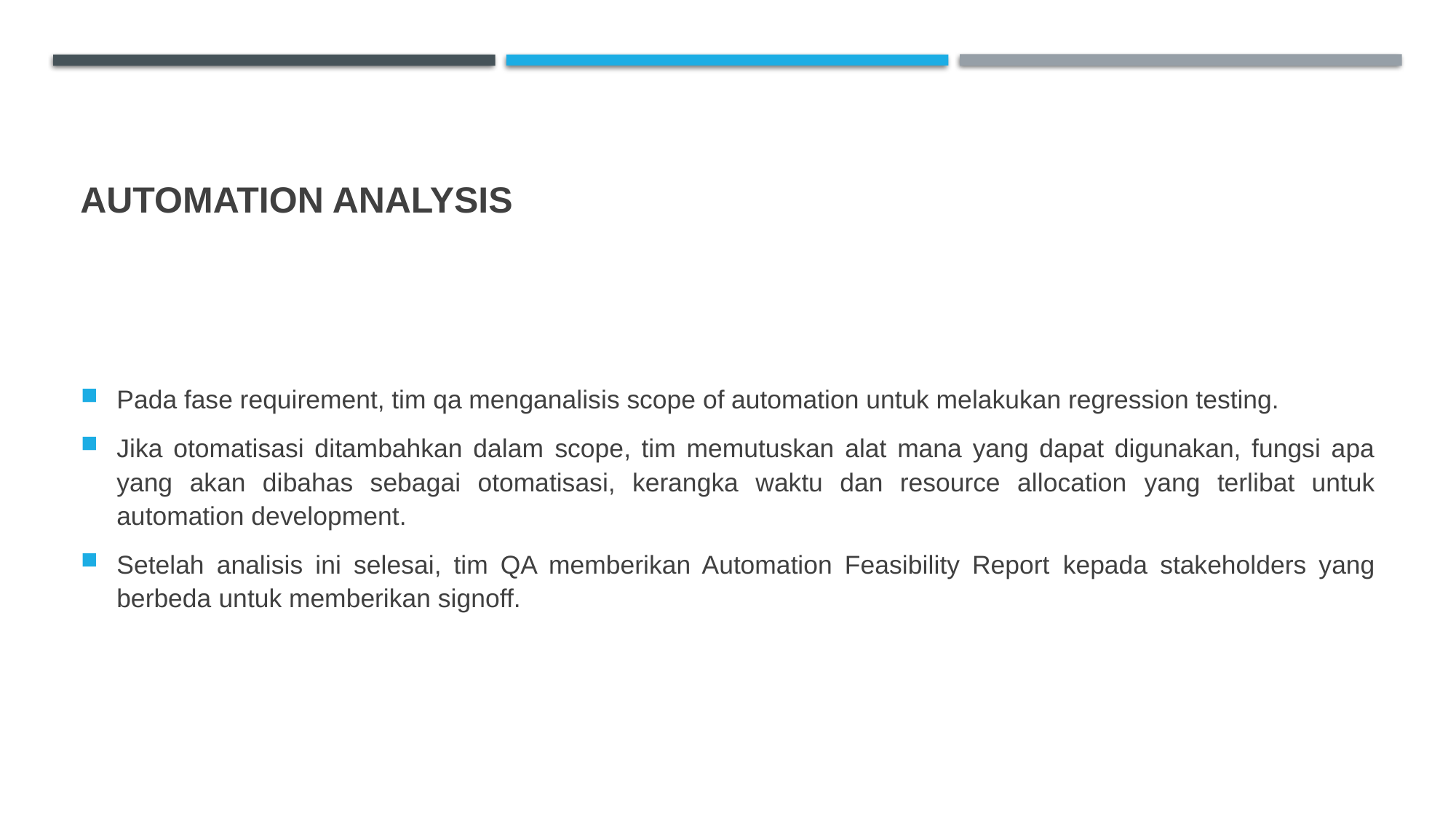

# Automation Analysis
Pada fase requirement, tim qa menganalisis scope of automation untuk melakukan regression testing.
Jika otomatisasi ditambahkan dalam scope, tim memutuskan alat mana yang dapat digunakan, fungsi apa yang akan dibahas sebagai otomatisasi, kerangka waktu dan resource allocation yang terlibat untuk automation development.
Setelah analisis ini selesai, tim QA memberikan Automation Feasibility Report kepada stakeholders yang berbeda untuk memberikan signoff.